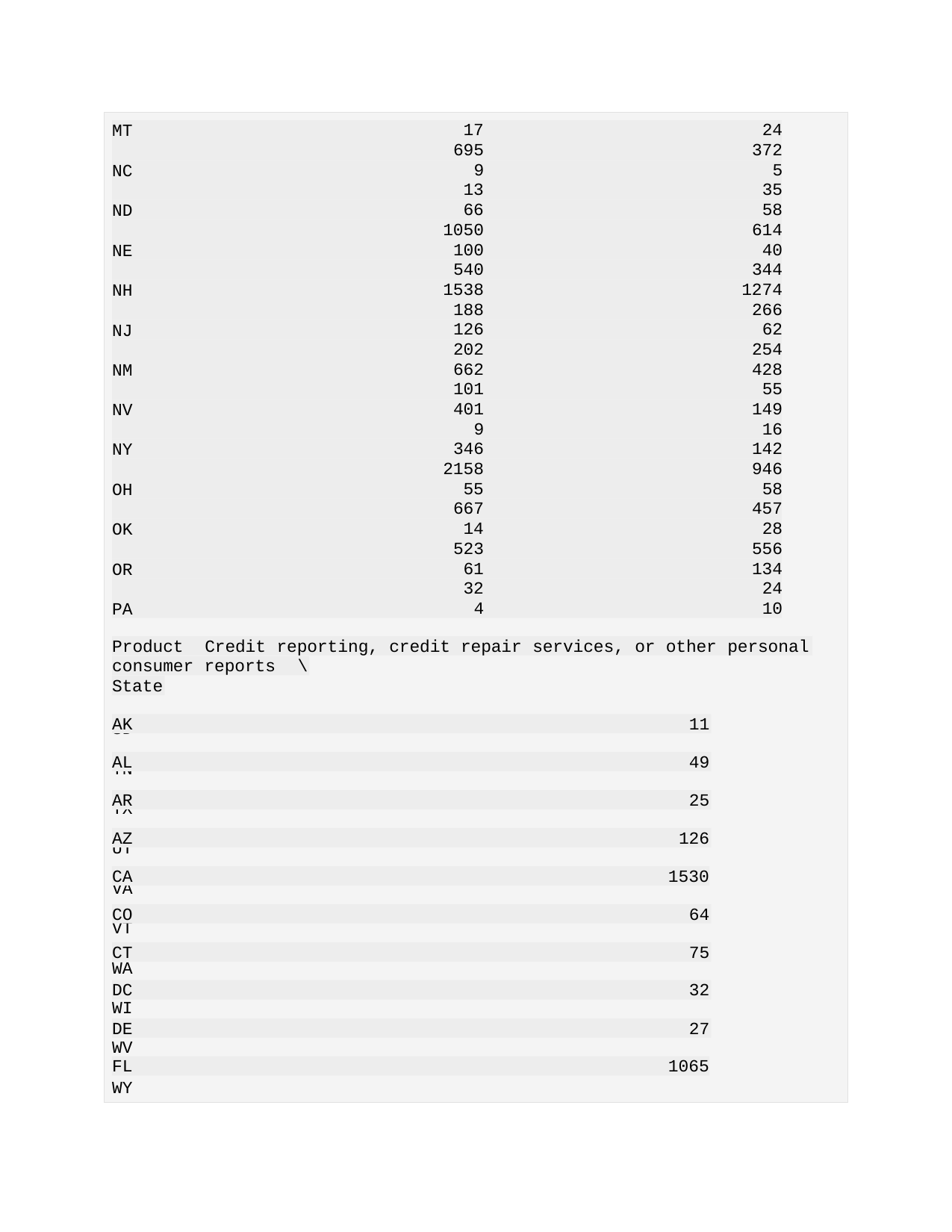

MT  NC  ND  NE  NH  NJ  NM  NV  NY  OH  OK  OR  PA  RI  SC  SD  TN  TX  UT  VA  VT  WA  WI  WV  WY
17
695
9
13
66
1050
100
540
1538
188
126
202
662
101
401
9
346
2158
55
667
14
523
61
32
4
24
372
5
35
58
614
40
344
1274
266
62
254
428
55
149
16
142
946
58
457
28
556
134
24
10
Product	Credit reporting, credit repair services, or other personal
consumer reports	\
State
AK	11
AL	49
AR	25
AZ	126
CA	1530
CO	64
CT	75
DC	32
DE	27
FL	1065